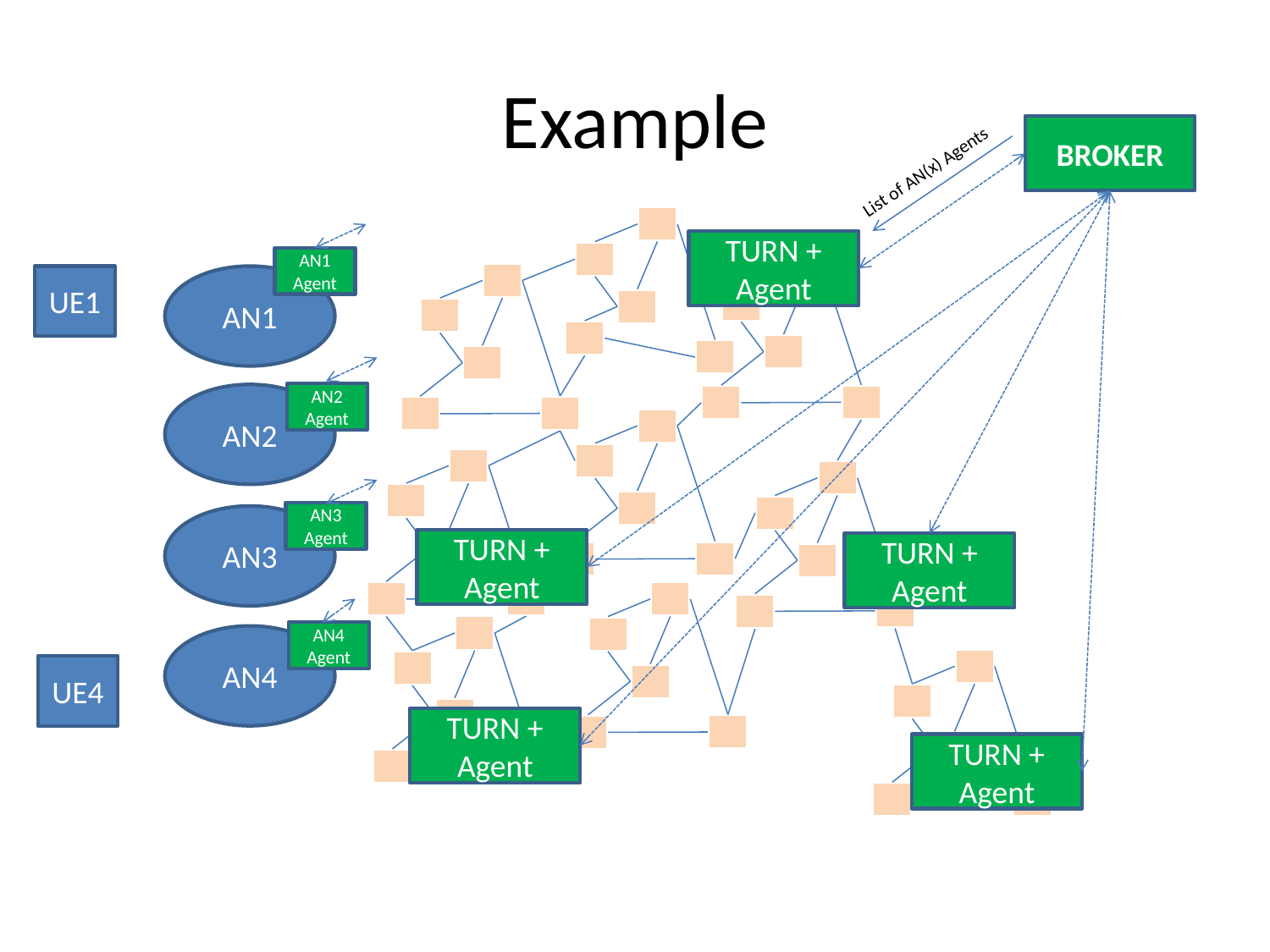

# Example
BROKER
List of AN(x) Agents

TURN + Agent
AN1
Agent

UE1
AN1
AN2
Agent
AN2

AN3
Agent
AN3
TURN + Agent
TURN + Agent

AN4
Agent
AN4

UE4
TURN + Agent
TURN + Agent